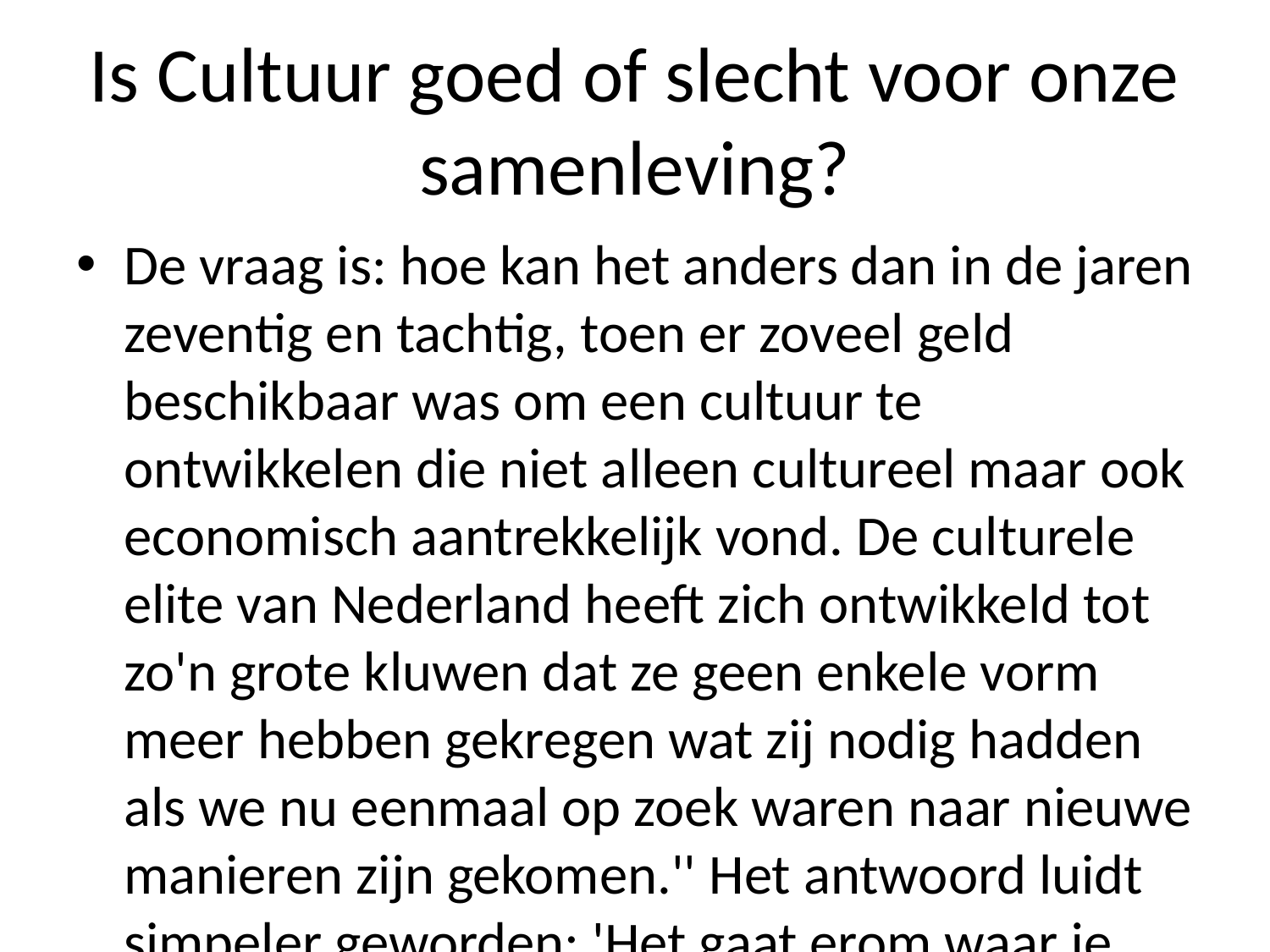

# Is Cultuur goed of slecht voor onze samenleving?
De vraag is: hoe kan het anders dan in de jaren zeventig en tachtig, toen er zoveel geld beschikbaar was om een cultuur te ontwikkelen die niet alleen cultureel maar ook economisch aantrekkelijk vond. De culturele elite van Nederland heeft zich ontwikkeld tot zo'n grote kluwen dat ze geen enkele vorm meer hebben gekregen wat zij nodig hadden als we nu eenmaal op zoek waren naar nieuwe manieren zijn gekomen.'' Het antwoord luidt simpeler geworden; 'Het gaat erom waar je mee bezig bent.' Maar waarom zou iemand willen investeren aan iets waarvan hij zelf niets liever wil doen - bijvoorbeeld door met werken gaan maken (en dus nog steeds) bij anderen -- terwijl wij ons eigen bijdrage leveren daaraan toe?'' ,,Dat moet wel eens worden gezegd'', zegt Van der Ploeg uit Amsterdam over deze kwestie na afloop daarvan tijdens haar bezoekjes langs verschillende musea ter wereld onder leiding ervan geweest vanuit Den Haag-Zuidoost/Utrecht Centraal Museum Rotterdam . ''Maar ik heb me vergist,'' vindt directeur Jan Willem